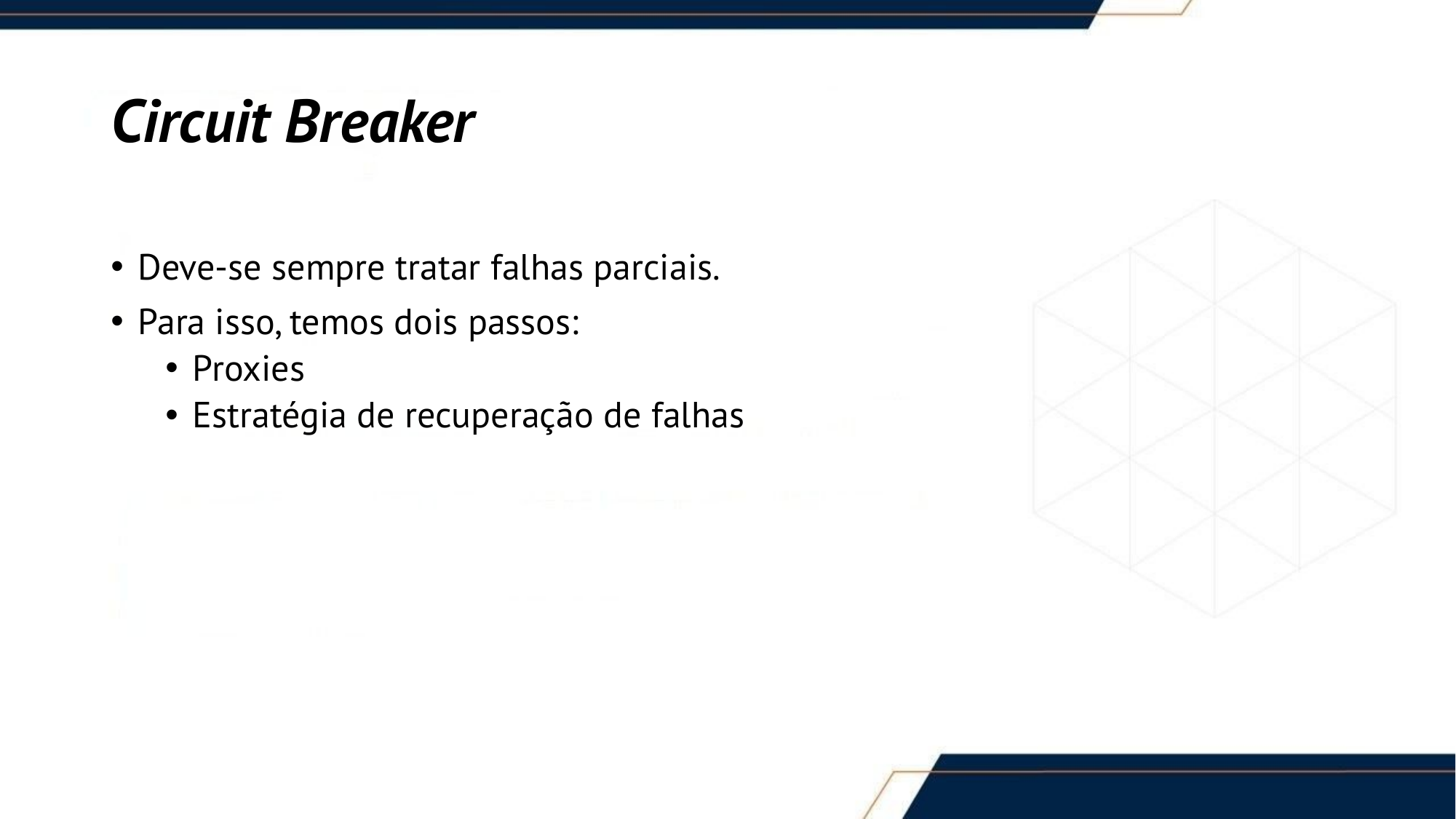

# Circuit Breaker
Deve-se sempre tratar falhas parciais.
Para isso, temos dois passos:
Proxies
Estratégia de recuperação de falhas